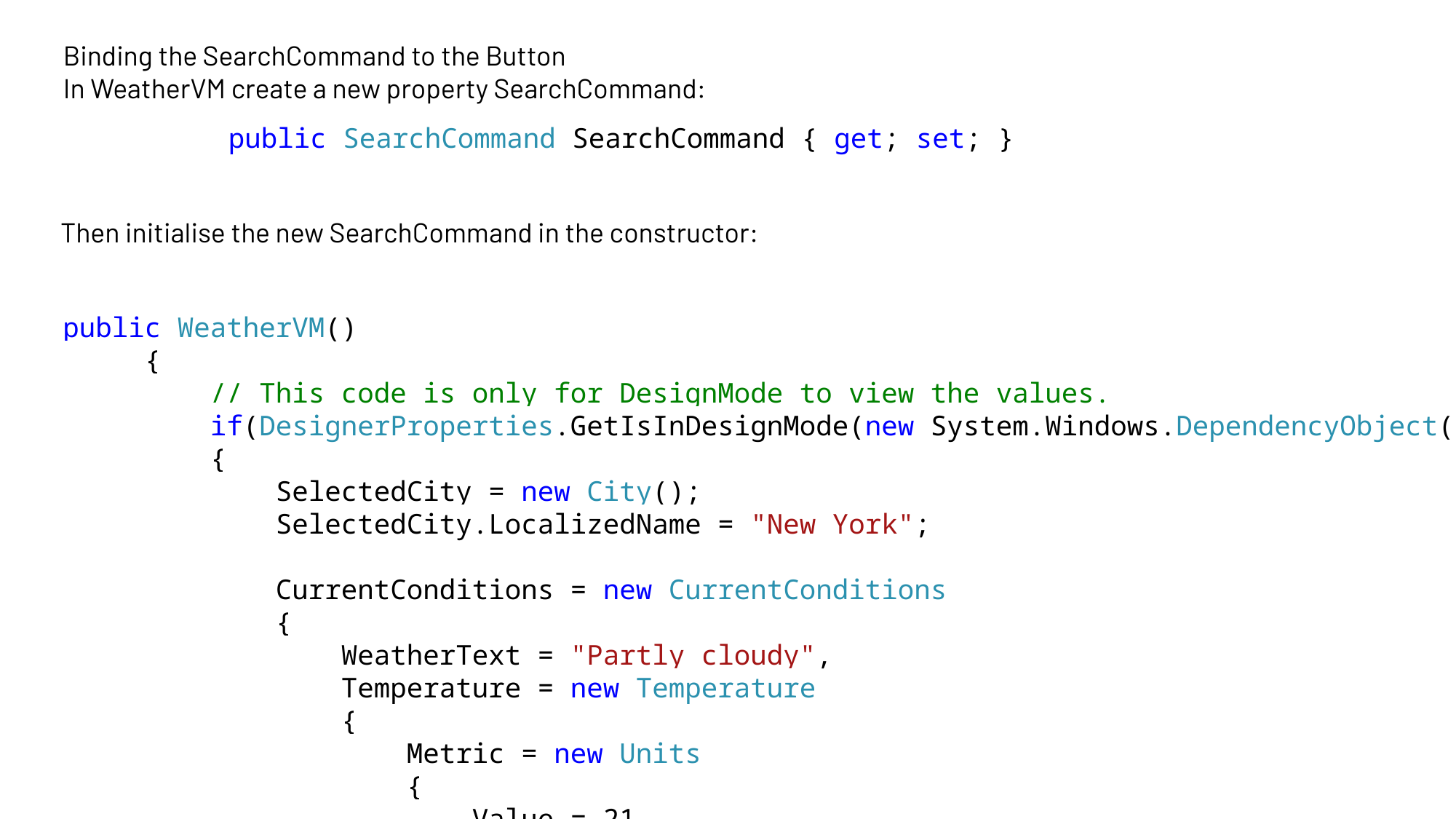

Binding the SearchCommand to the Button
In WeatherVM create a new property SearchCommand:
 public SearchCommand SearchCommand { get; set; }
Then initialise the new SearchCommand in the constructor:
 public WeatherVM()
      {
          // This code is only for DesignMode to view the values.
          if(DesignerProperties.GetIsInDesignMode(new System.Windows.DependencyObject()))
          {
              SelectedCity = new City();
              SelectedCity.LocalizedName = "New York";

              CurrentConditions = new CurrentConditions
              {
                  WeatherText = "Partly cloudy",
                  Temperature = new Temperature
                  {
                      Metric = new Units
                      {
                          Value = 21
                      }
                  }
              };

              SearchCommand = new SearchCommand(this);
          }
      }